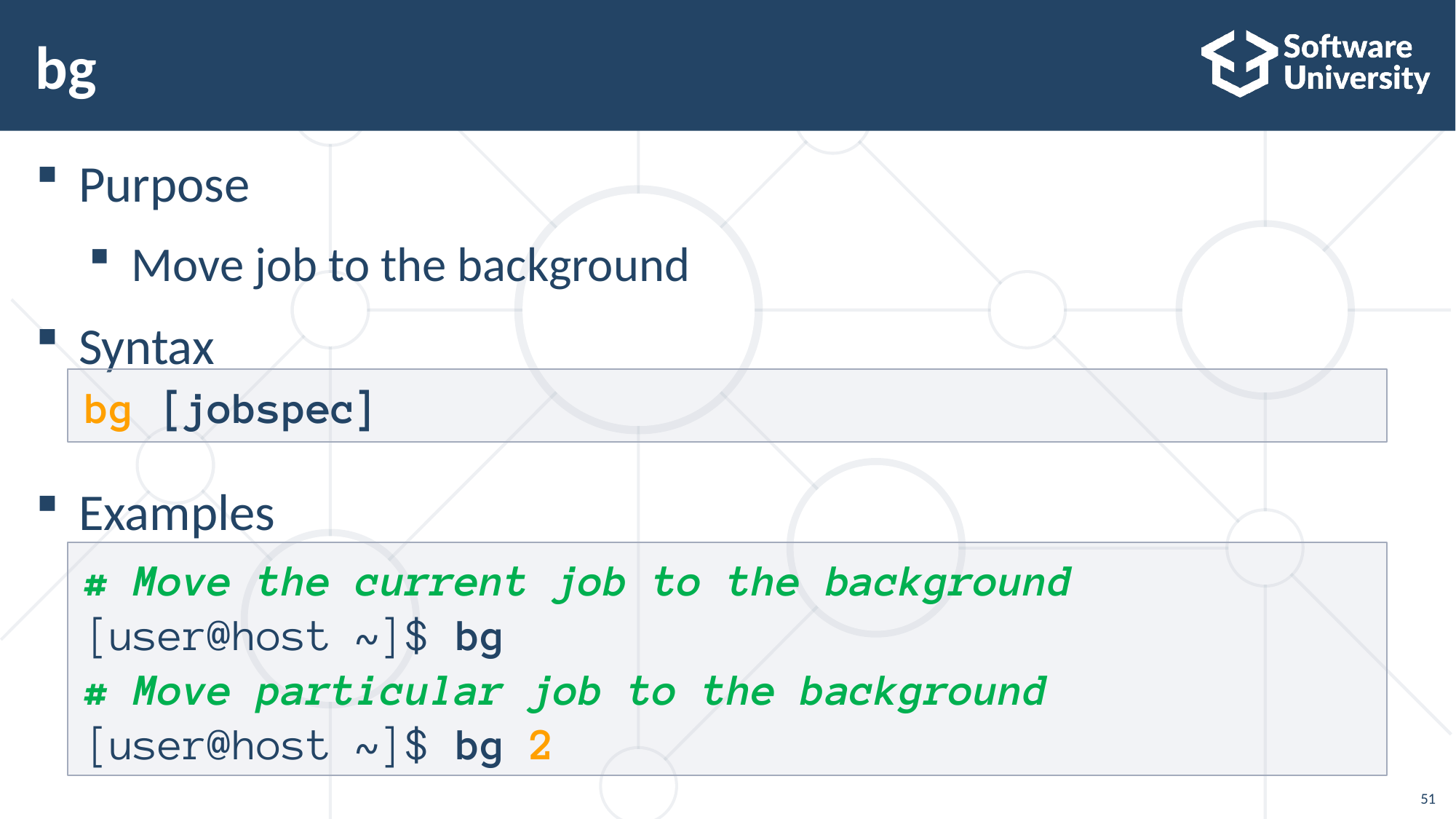

# bg
Purpose
Move job to the background
Syntax

Examples

bg [jobspec]
# Move the current job to the background
[user@host ~]$ bg
# Move particular job to the background
[user@host ~]$ bg 2
51